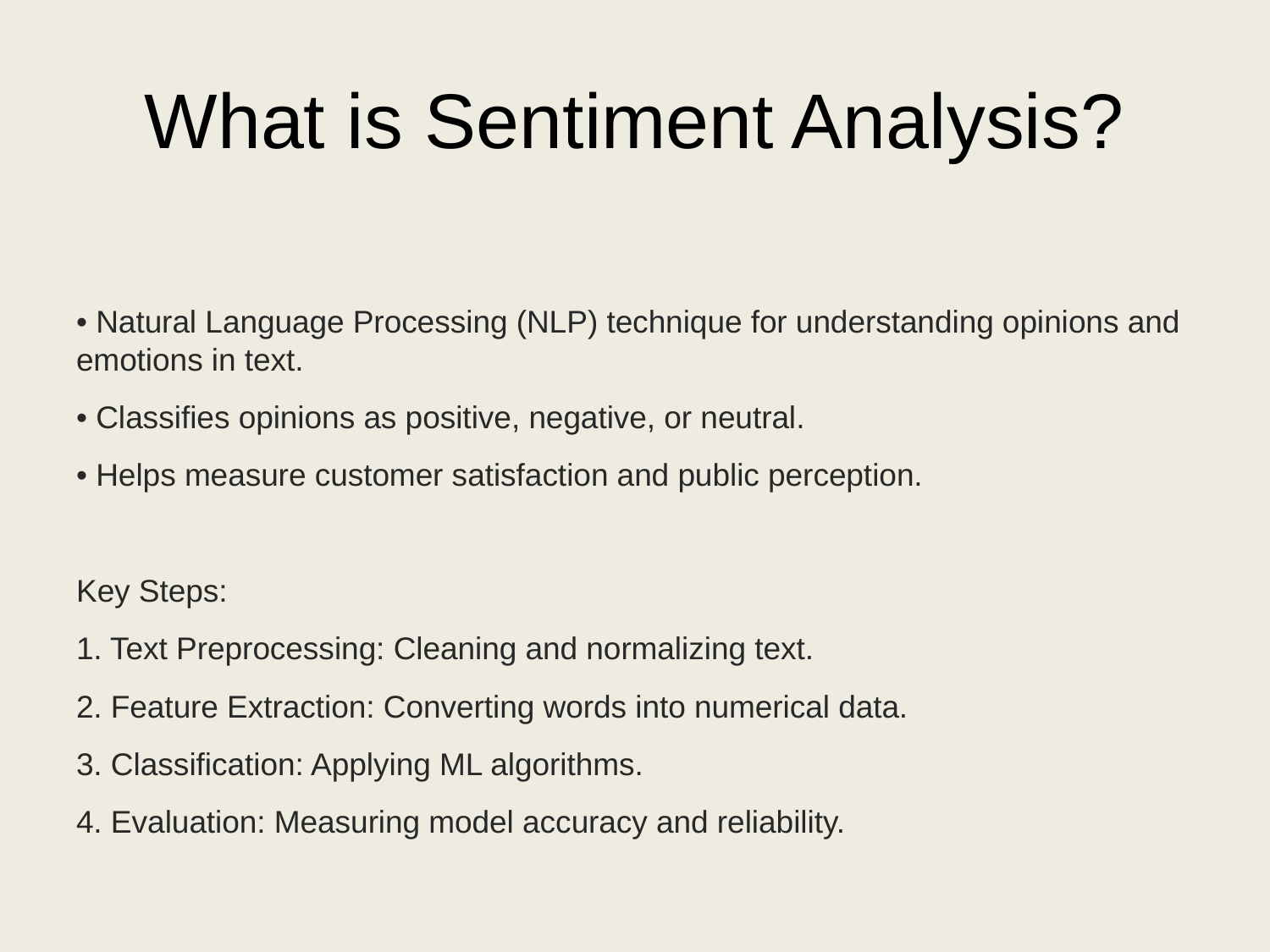

# What is Sentiment Analysis?

• Natural Language Processing (NLP) technique for understanding opinions and emotions in text.
• Classifies opinions as positive, negative, or neutral.
• Helps measure customer satisfaction and public perception.

Key Steps:
1. Text Preprocessing: Cleaning and normalizing text.
2. Feature Extraction: Converting words into numerical data.
3. Classification: Applying ML algorithms.
4. Evaluation: Measuring model accuracy and reliability.